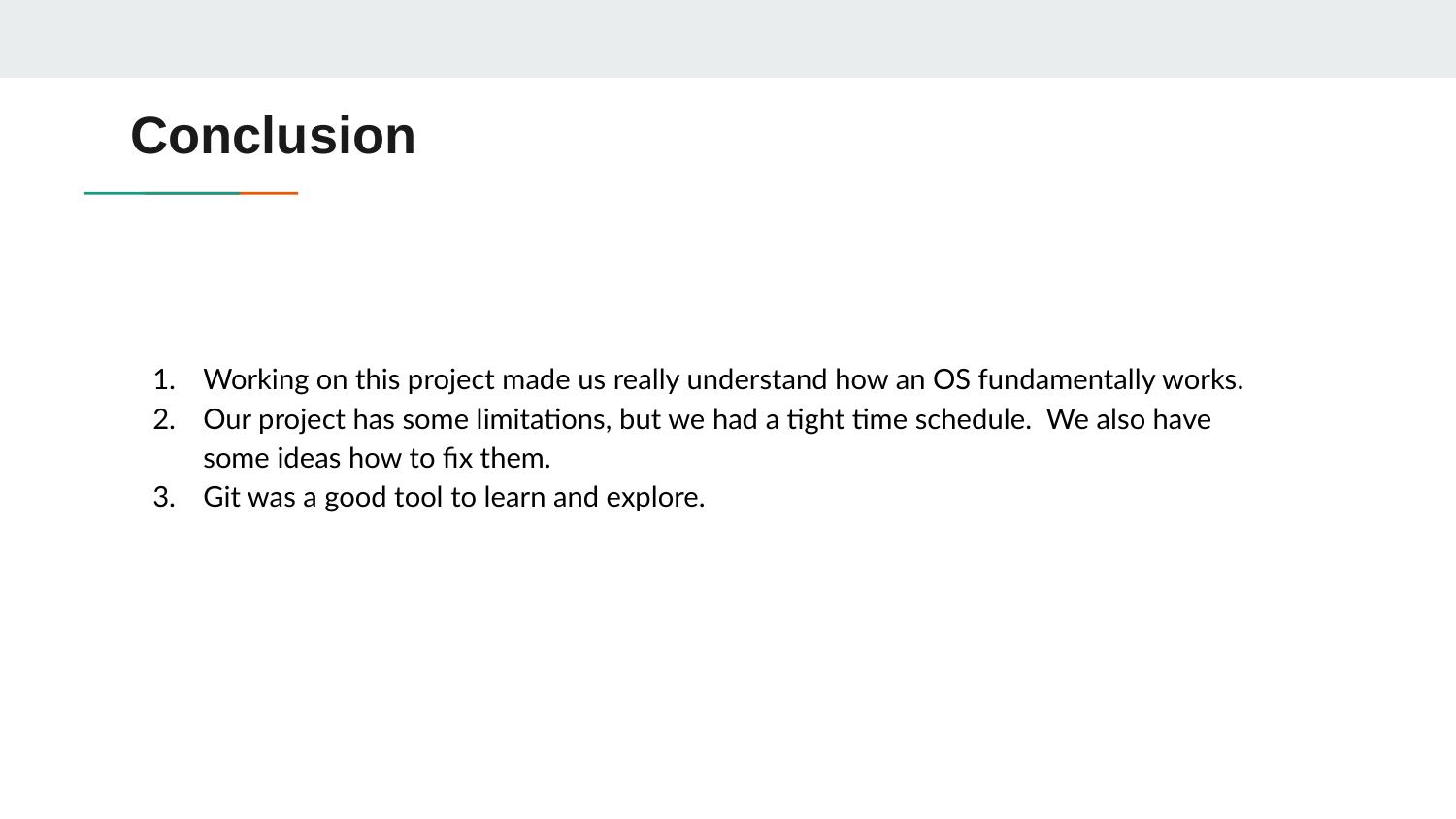

# Conclusion
Working on this project made us really understand how an OS fundamentally works.
Our project has some limitations, but we had a tight time schedule.  We also have some ideas how to fix them.
Git was a good tool to learn and explore.